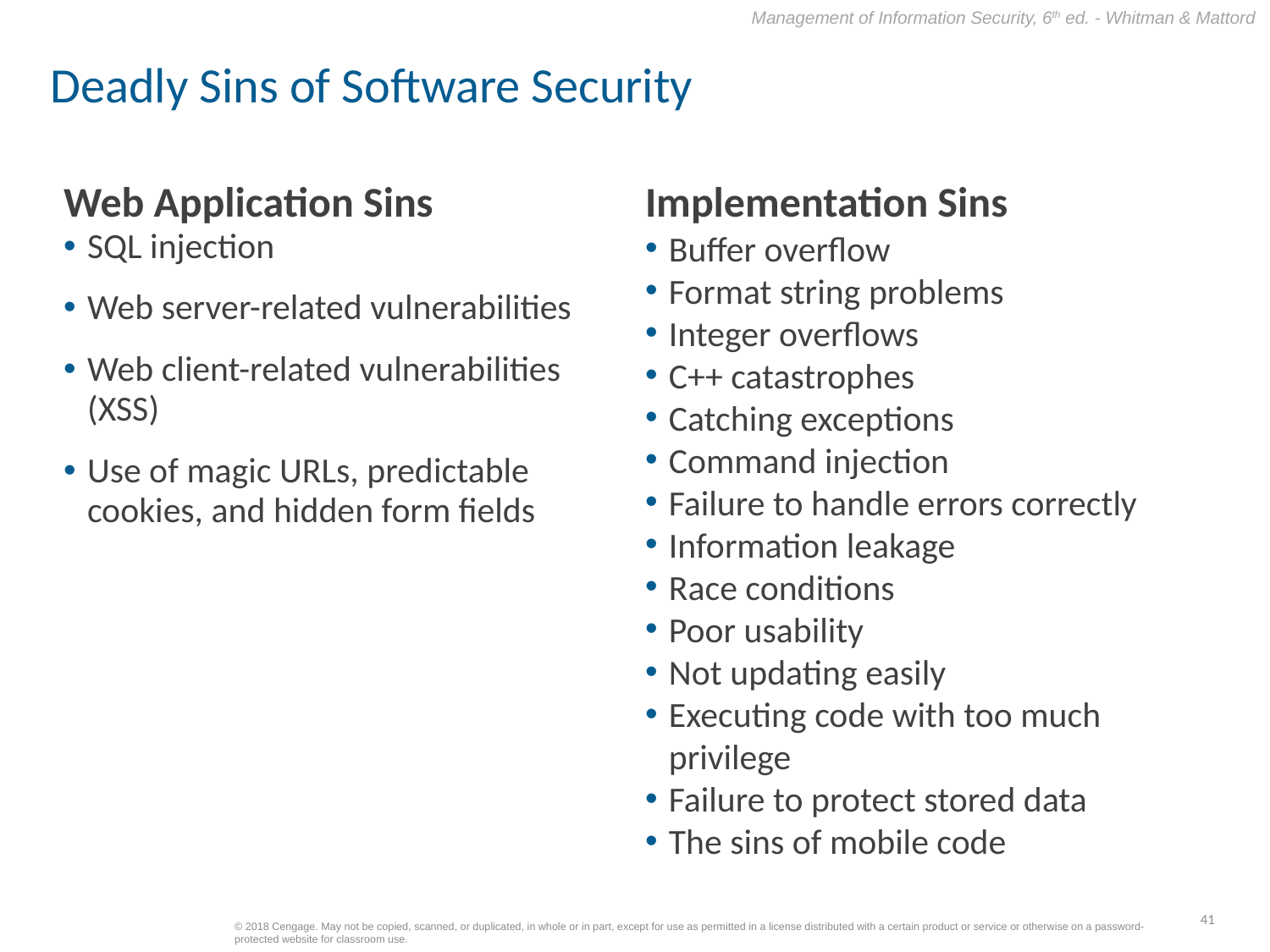

# Deadly Sins of Software Security
Web Application Sins
Implementation Sins
SQL injection
Web server-related vulnerabilities
Web client-related vulnerabilities (XSS)
Use of magic URLs, predictable cookies, and hidden form fields
Buffer overflow
Format string problems
Integer overflows
C++ catastrophes
Catching exceptions
Command injection
Failure to handle errors correctly
Information leakage
Race conditions
Poor usability
Not updating easily
Executing code with too much privilege
Failure to protect stored data
The sins of mobile code